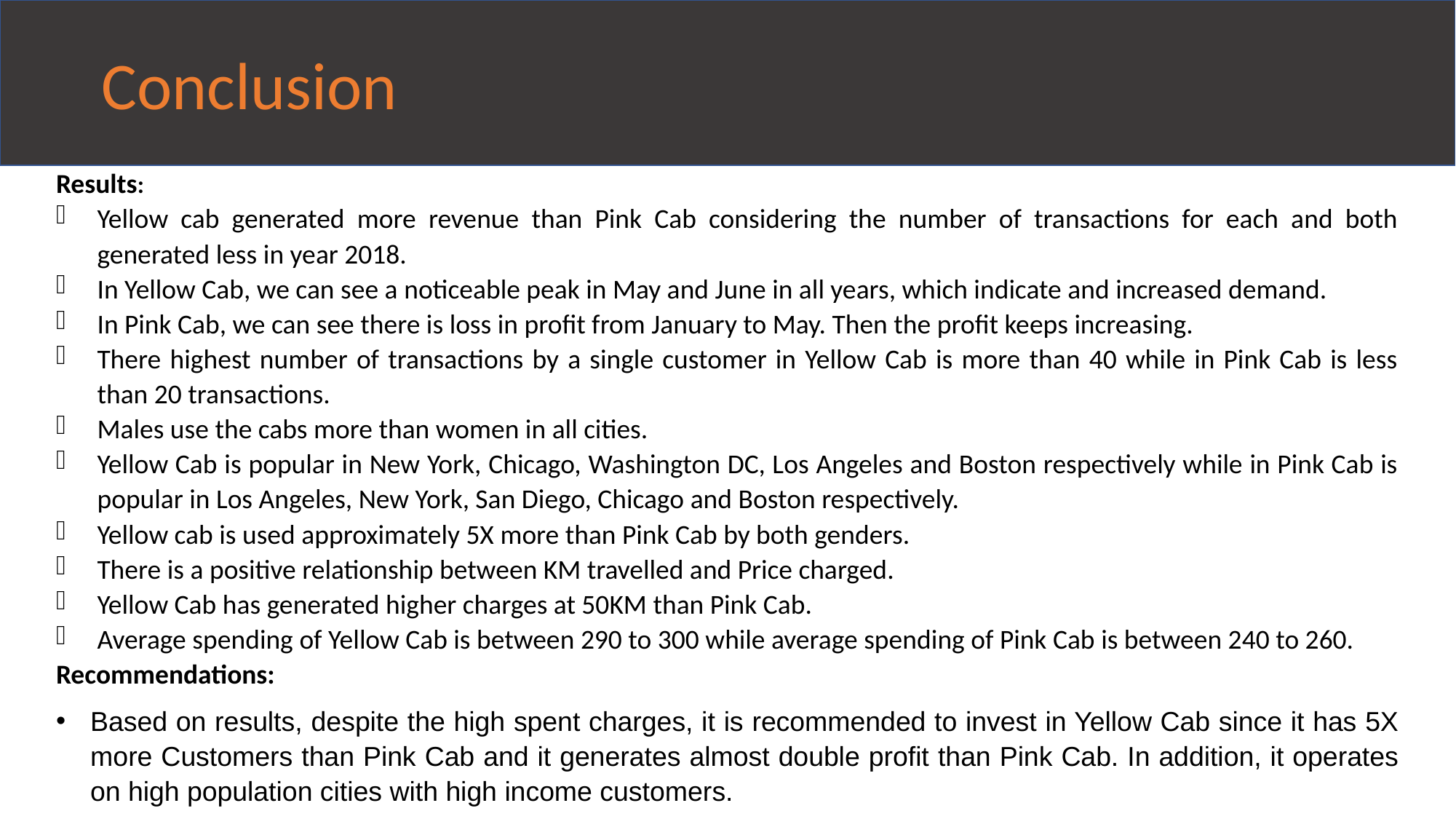

Conclusion
Results:
Yellow cab generated more revenue than Pink Cab considering the number of transactions for each and both generated less in year 2018.
In Yellow Cab, we can see a noticeable peak in May and June in all years, which indicate and increased demand.
In Pink Cab, we can see there is loss in profit from January to May. Then the profit keeps increasing.
There highest number of transactions by a single customer in Yellow Cab is more than 40 while in Pink Cab is less than 20 transactions.
Males use the cabs more than women in all cities.
Yellow Cab is popular in New York, Chicago, Washington DC, Los Angeles and Boston respectively while in Pink Cab is popular in Los Angeles, New York, San Diego, Chicago and Boston respectively.
Yellow cab is used approximately 5X more than Pink Cab by both genders.
There is a positive relationship between KM travelled and Price charged.
Yellow Cab has generated higher charges at 50KM than Pink Cab.
Average spending of Yellow Cab is between 290 to 300 while average spending of Pink Cab is between 240 to 260.
Recommendations:
Based on results, despite the high spent charges, it is recommended to invest in Yellow Cab since it has 5X more Customers than Pink Cab and it generates almost double profit than Pink Cab. In addition, it operates on high population cities with high income customers.